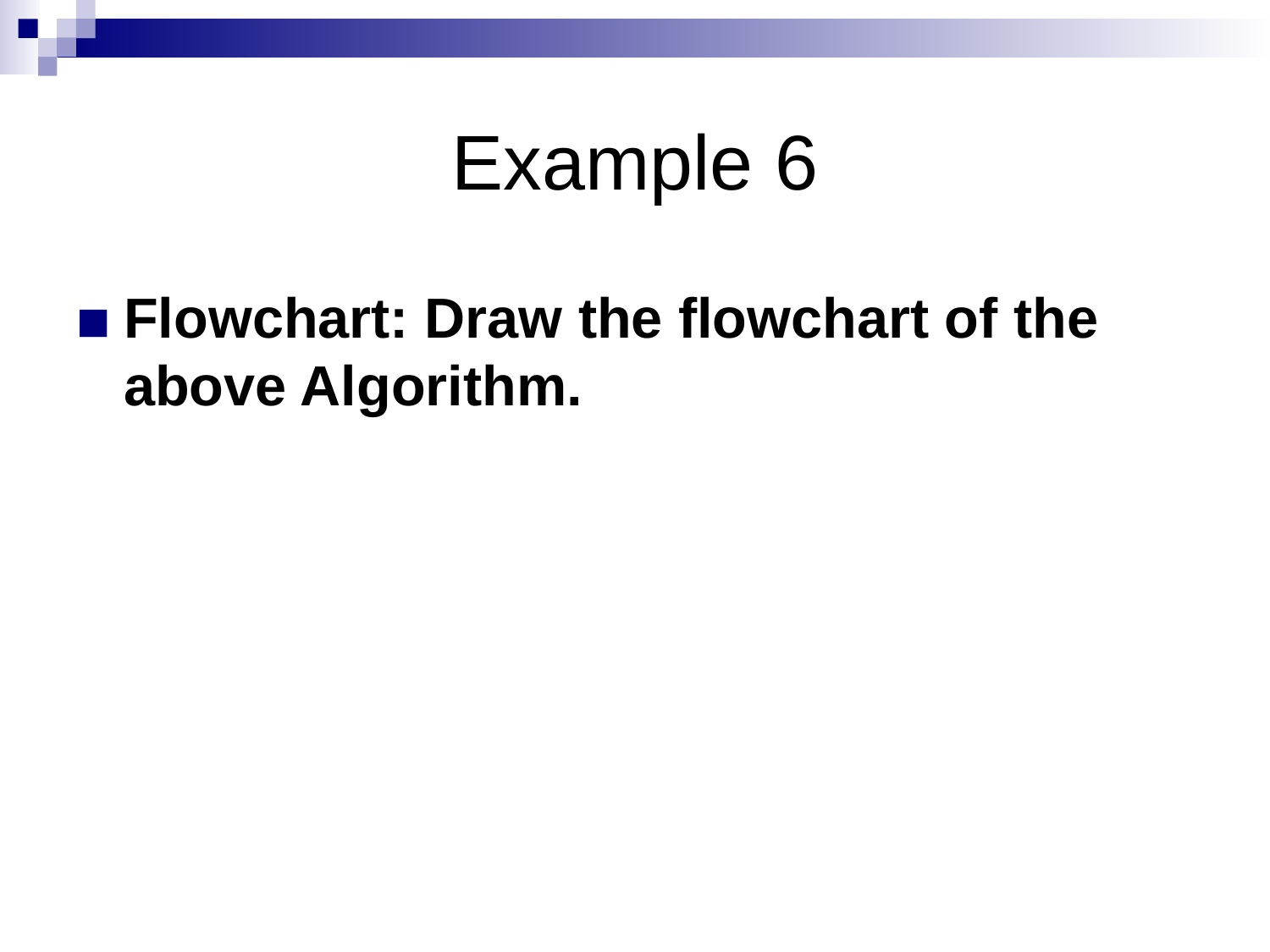

# Example 6
Flowchart: Draw the flowchart of the above Algorithm.